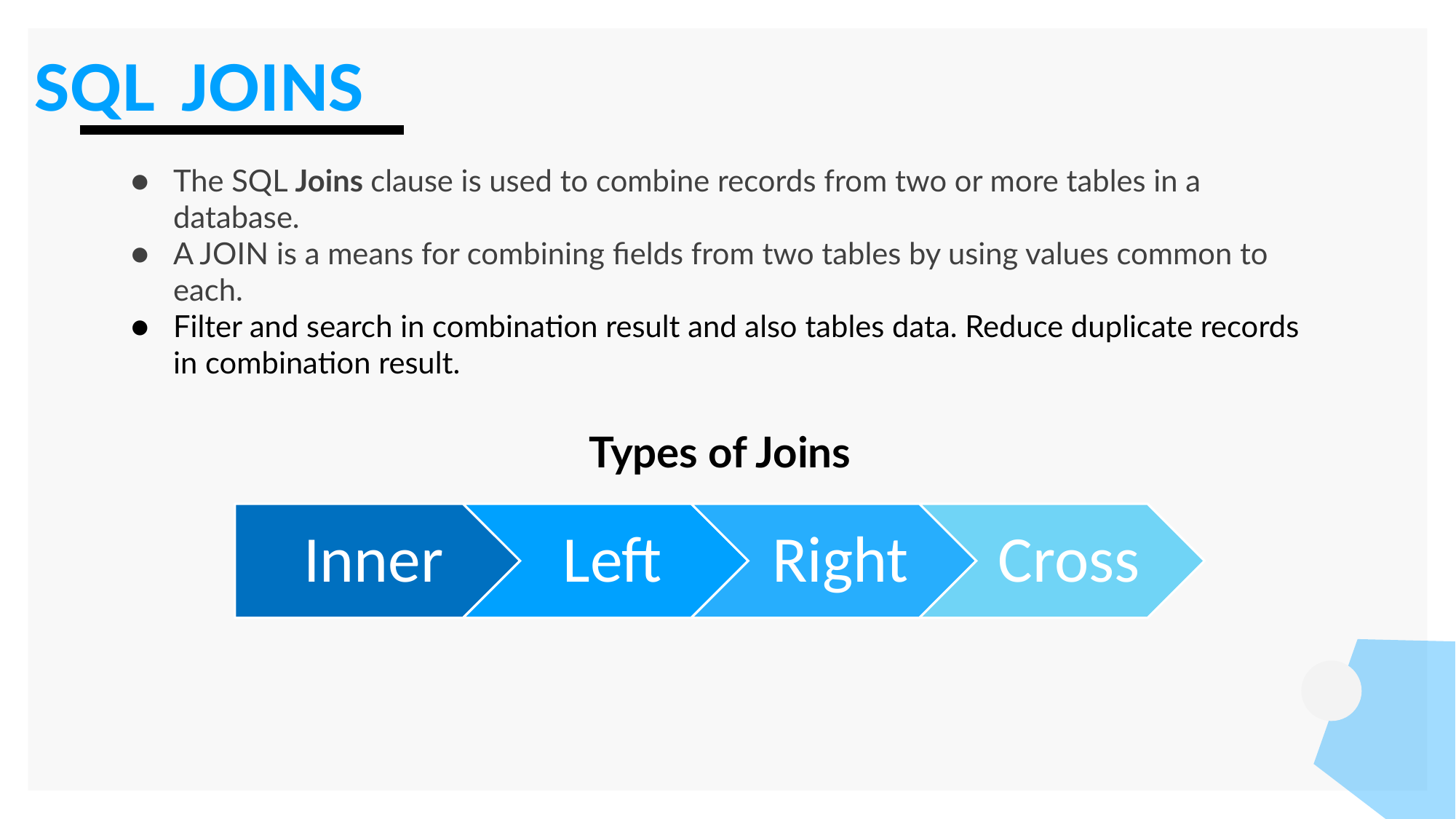

SQL  JOINS

The SQL Joins clause is used to combine records from two or more tables in a database.
A JOIN is a means for combining fields from two tables by using values common to each.
Filter and search in combination result and also tables data. Reduce duplicate records in combination result.
Types of Joins

Inner

Left

Right

Cross